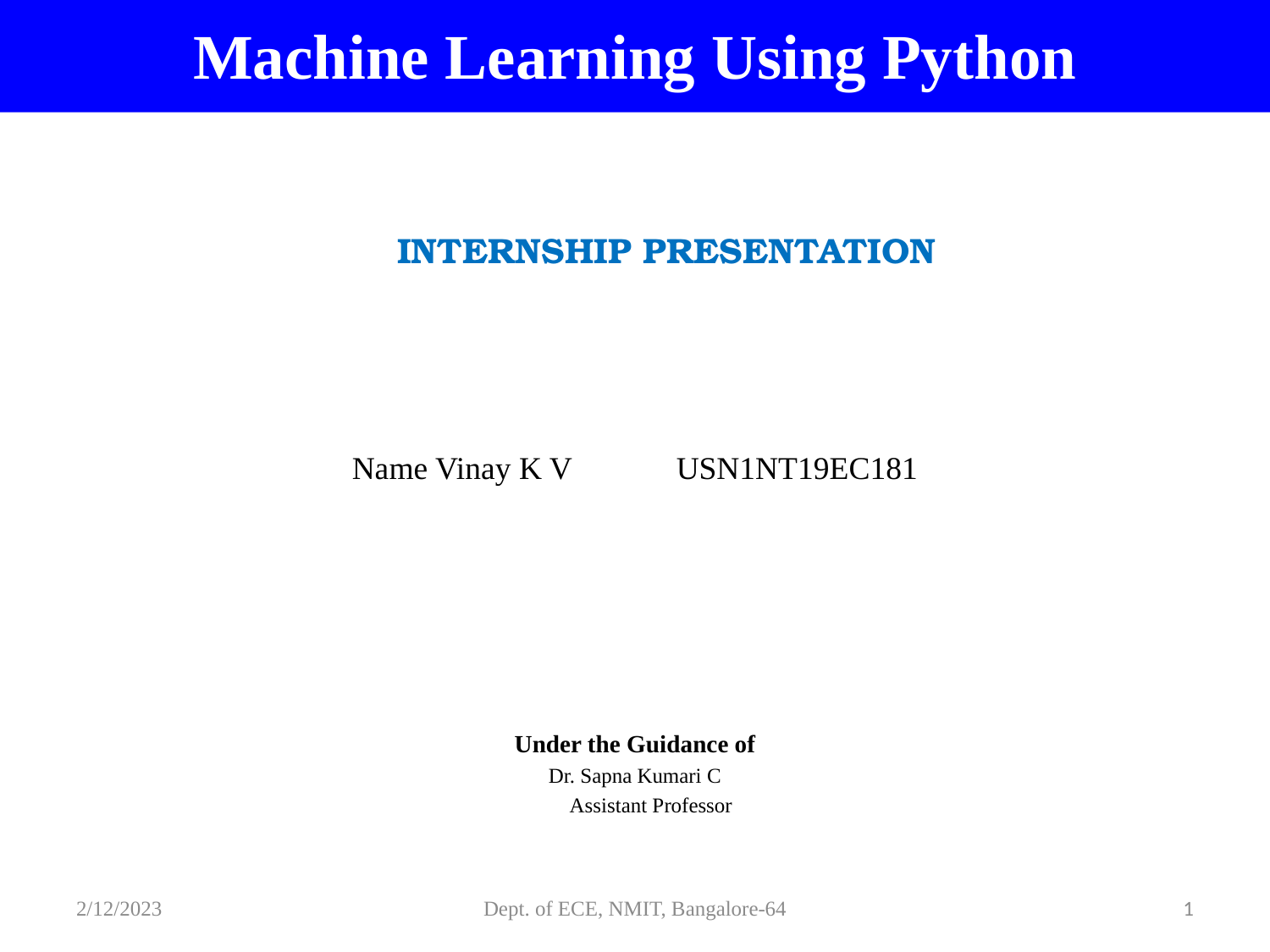

# Machine Learning Using Python

Name Vinay K V             USN1NT19EC181

Under the Guidance of
Dr. Sapna Kumari C
      Assistant Professor

INTERNSHIP PRESENTATION
2/12/2023
Dept. of ECE, NMIT, Bangalore-64
1